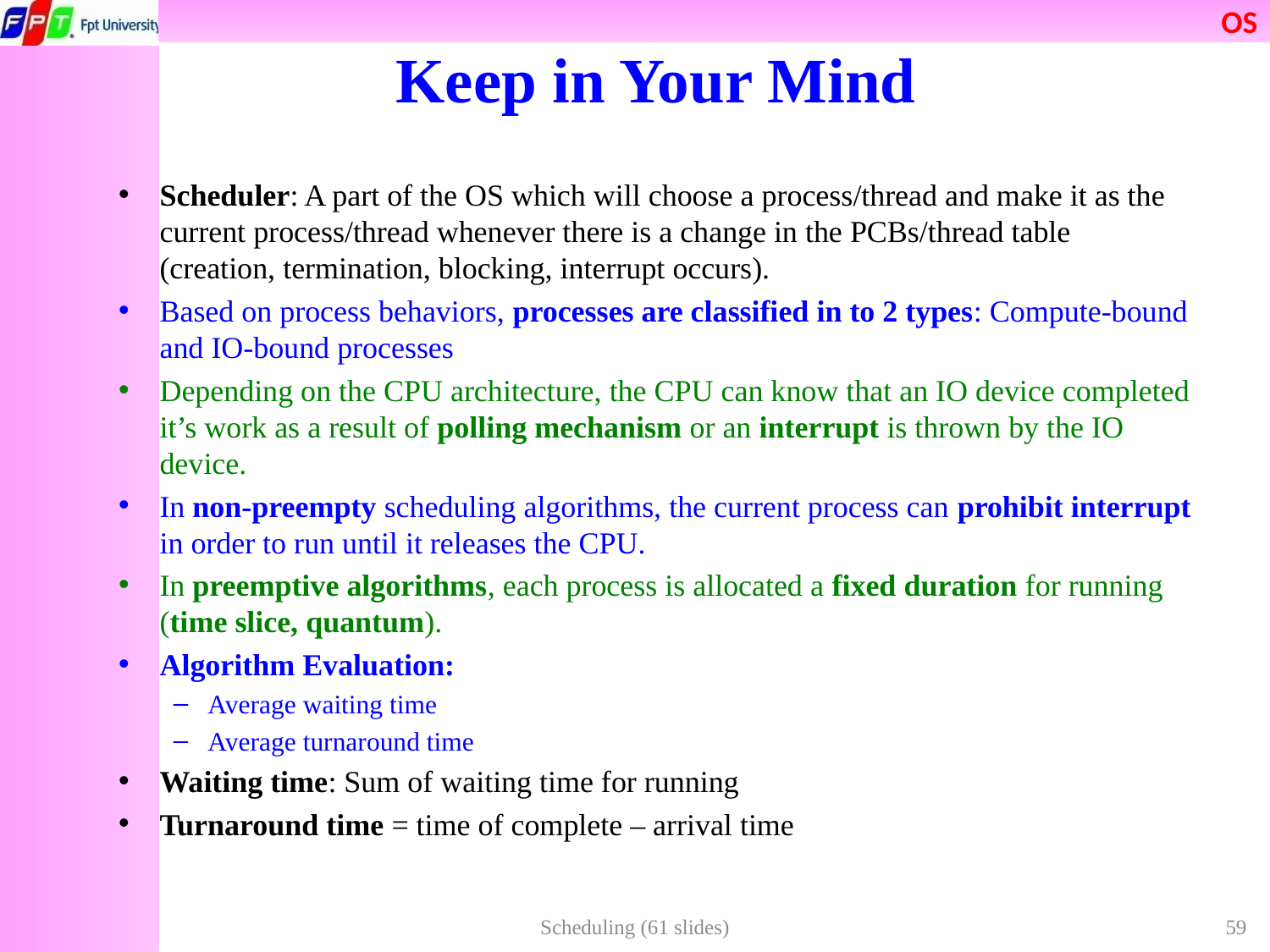

# Keep in Your Mind
Scheduler: A part of the OS which will choose a process/thread and make it as the current process/thread whenever there is a change in the PCBs/thread table (creation, termination, blocking, interrupt occurs).
Based on process behaviors, processes are classified in to 2 types: Compute-bound and IO-bound processes
Depending on the CPU architecture, the CPU can know that an IO device completed it’s work as a result of polling mechanism or an interrupt is thrown by the IO device.
In non-preempty scheduling algorithms, the current process can prohibit interrupt in order to run until it releases the CPU.
In preemptive algorithms, each process is allocated a fixed duration for running (time slice, quantum).
Algorithm Evaluation:
Average waiting time
Average turnaround time
Waiting time: Sum of waiting time for running
Turnaround time = time of complete – arrival time

Scheduling (61 slides)
59